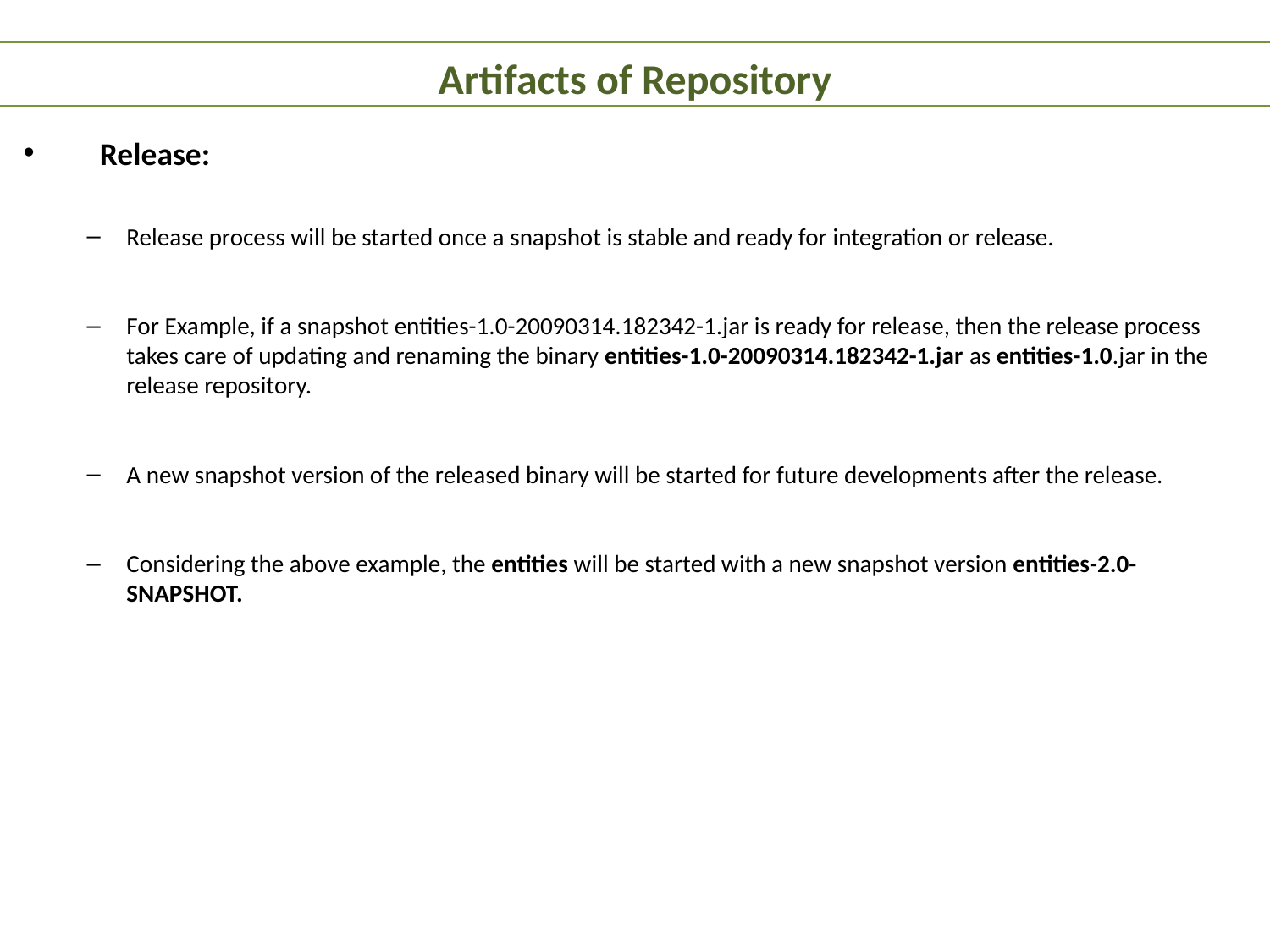

# Artifacts of Repository
    Release:

Release process will be started once a snapshot is stable and ready for integration or release.

For Example, if a snapshot entities-1.0-20090314.182342-1.jar is ready for release, then the release process takes care of updating and renaming the binary entities-1.0-20090314.182342-1.jar as entities-1.0.jar in the release repository.

A new snapshot version of the released binary will be started for future developments after the release.

Considering the above example, the entities will be started with a new snapshot version entities-2.0-SNAPSHOT.